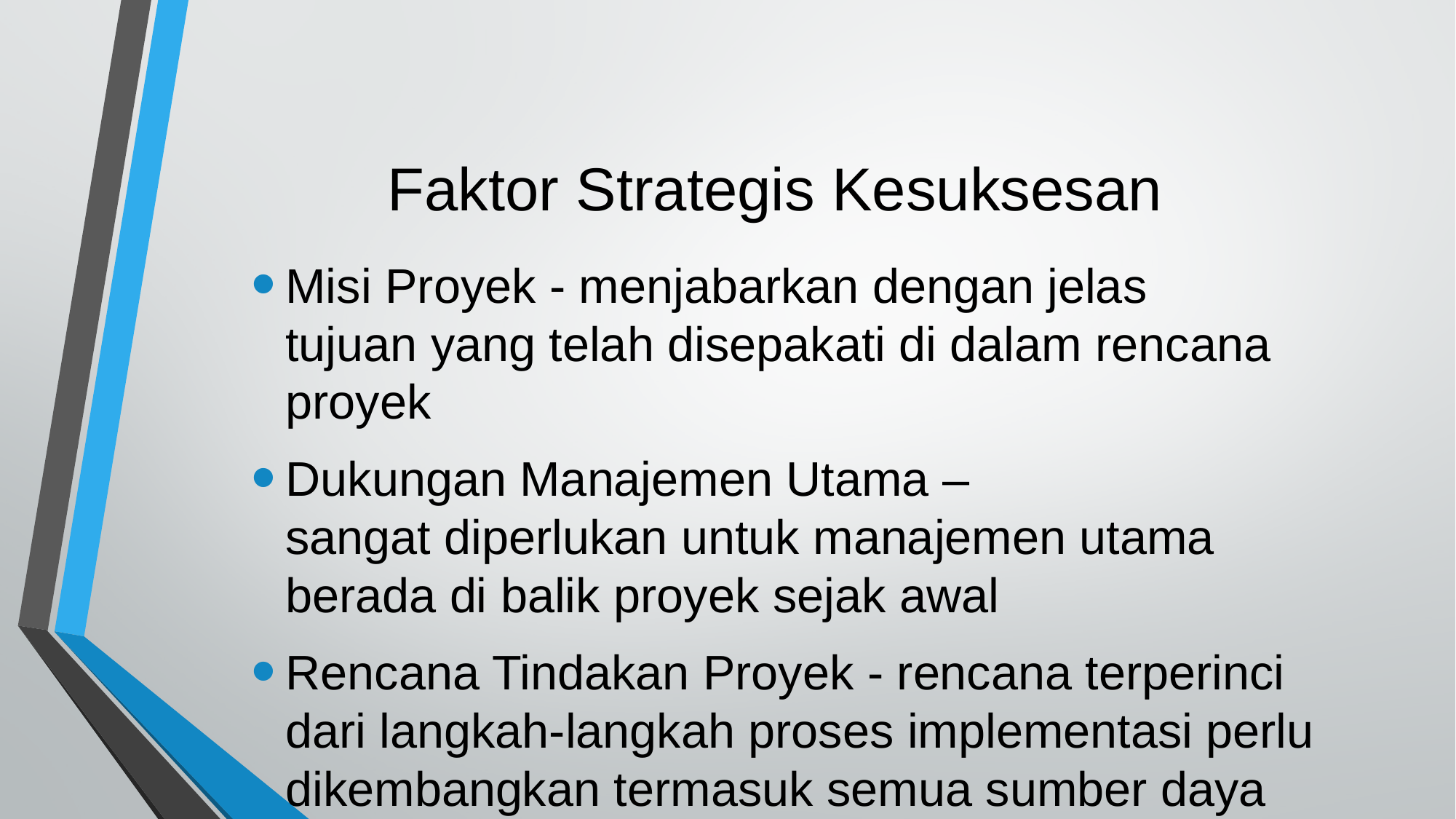

Faktor Strategis Kesuksesan
Misi Proyek - menjabarkan dengan jelas tujuan yang telah disepakati di dalam rencana proyek
Dukungan Manajemen Utama – sangat diperlukan untuk manajemen utama  berada di balik proyek sejak awal
Rencana Tindakan Proyek - rencana terperinci dari langkah-langkah proses implementasi perlu dikembangkan termasuk semua sumber daya